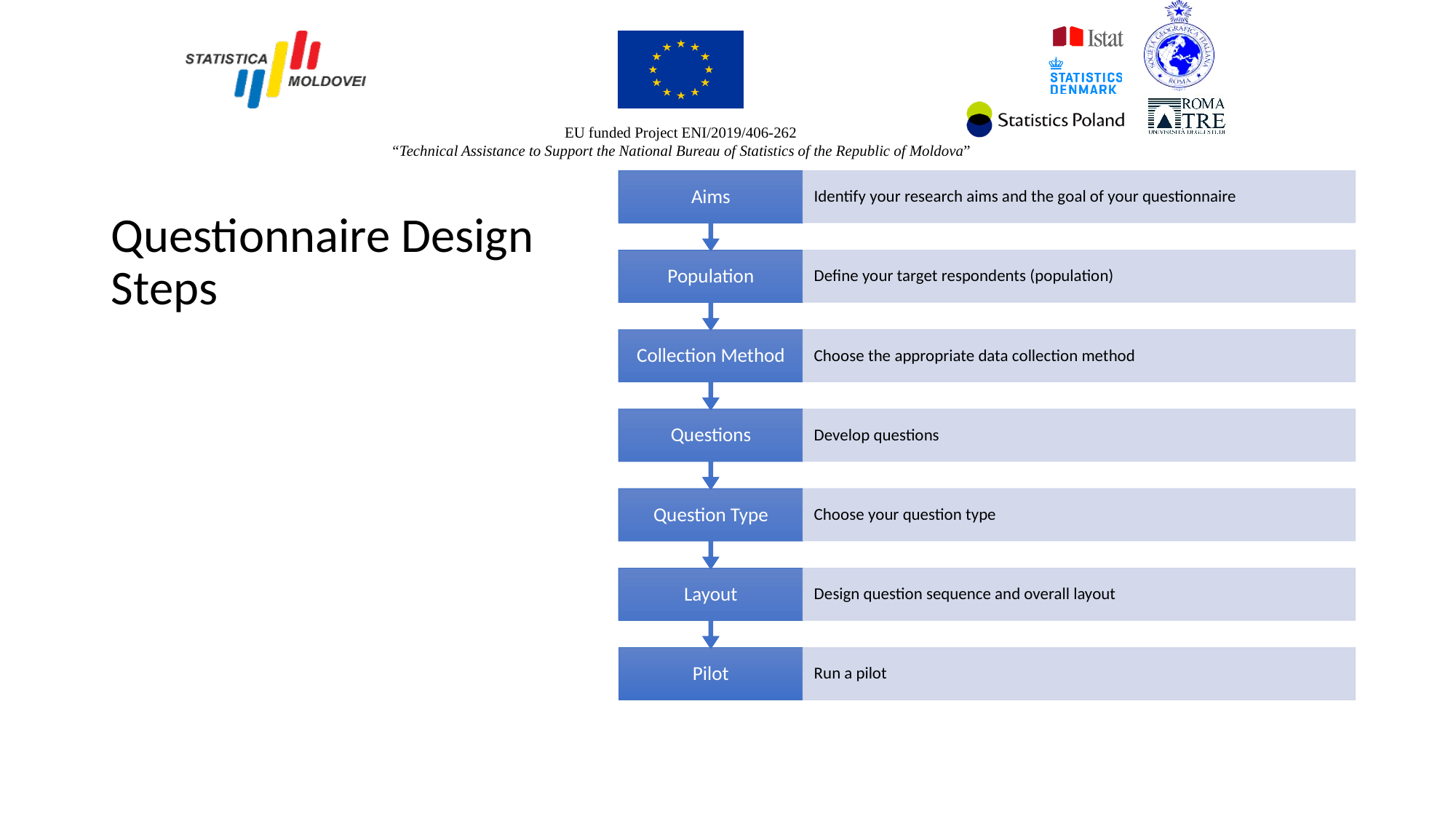

# Questionnaire Design Steps
Pilot
Run a pilot
Layout
Design question sequence and overall layout
Question Type
Choose your question type
Questions
Develop questions
Collection Method
Choose the appropriate data collection method
Population
Define your target respondents (population)
Aims
Identify your research aims and the goal of your questionnaire